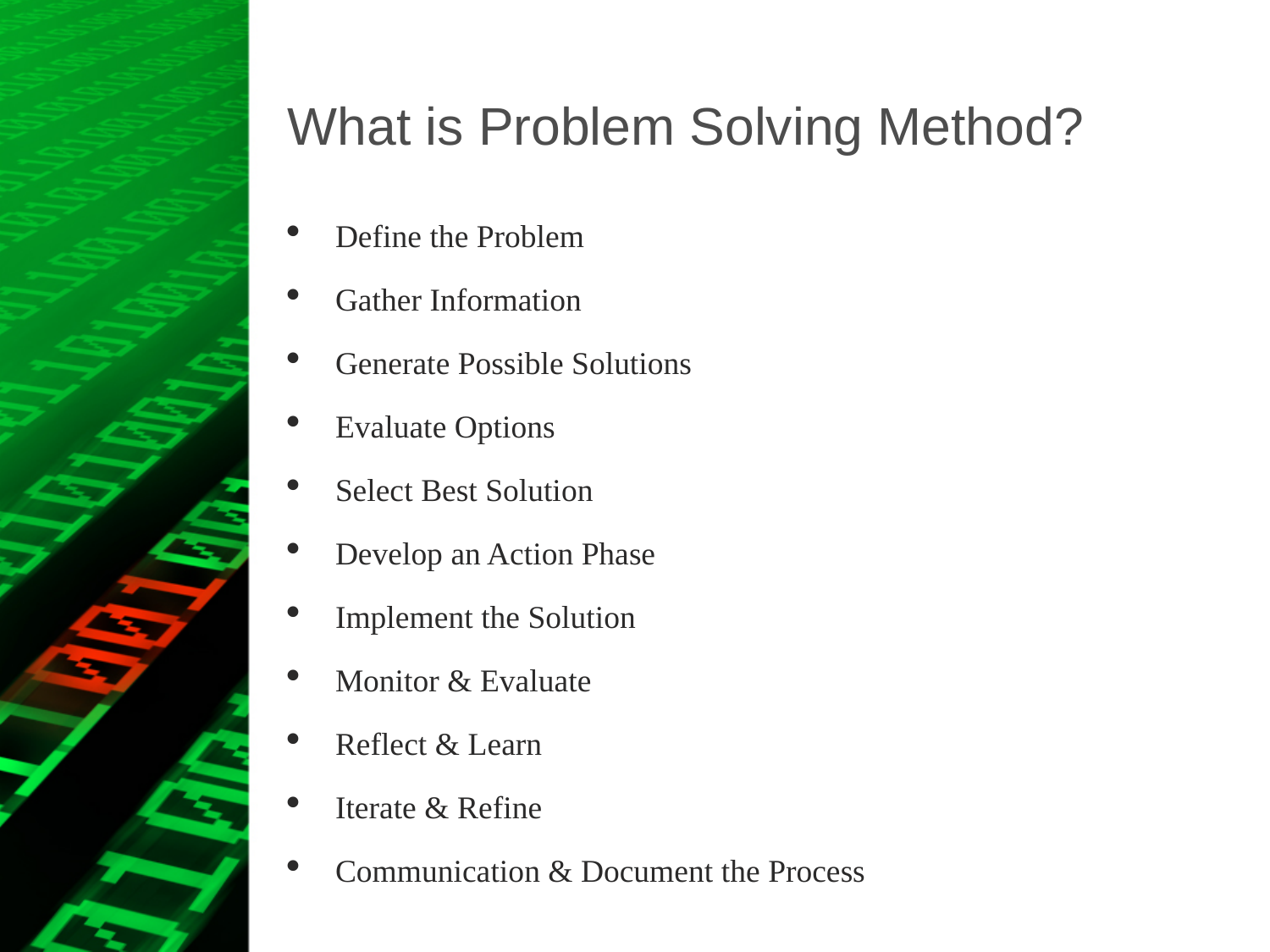

# What is Problem Solving Method?
Define the Problem
Gather Information
Generate Possible Solutions
Evaluate Options
Select Best Solution
Develop an Action Phase
Implement the Solution
Monitor & Evaluate
Reflect & Learn
Iterate & Refine
Communication & Document the Process